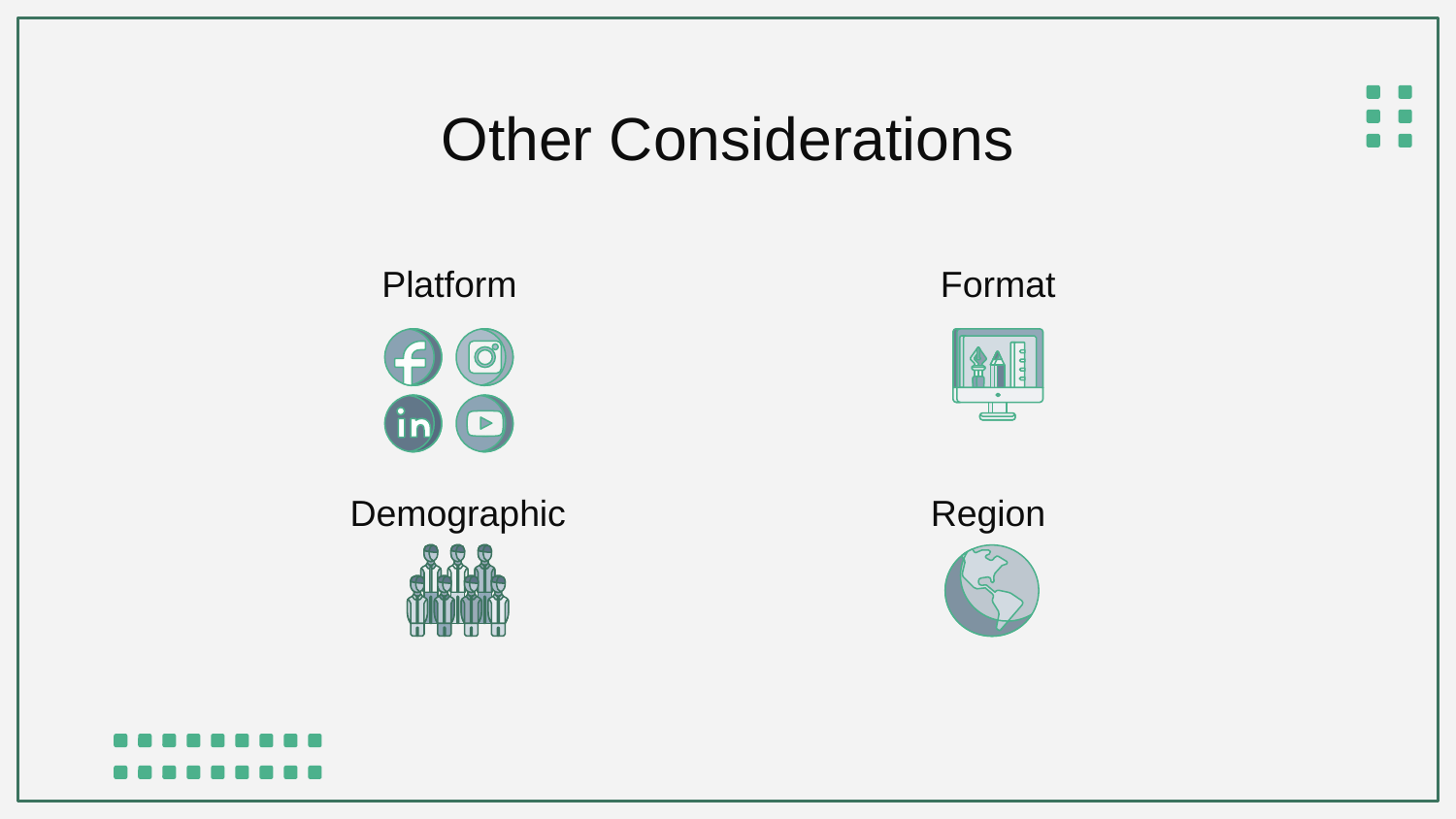

# Other Considerations
Platform
Format

Demographic
Region